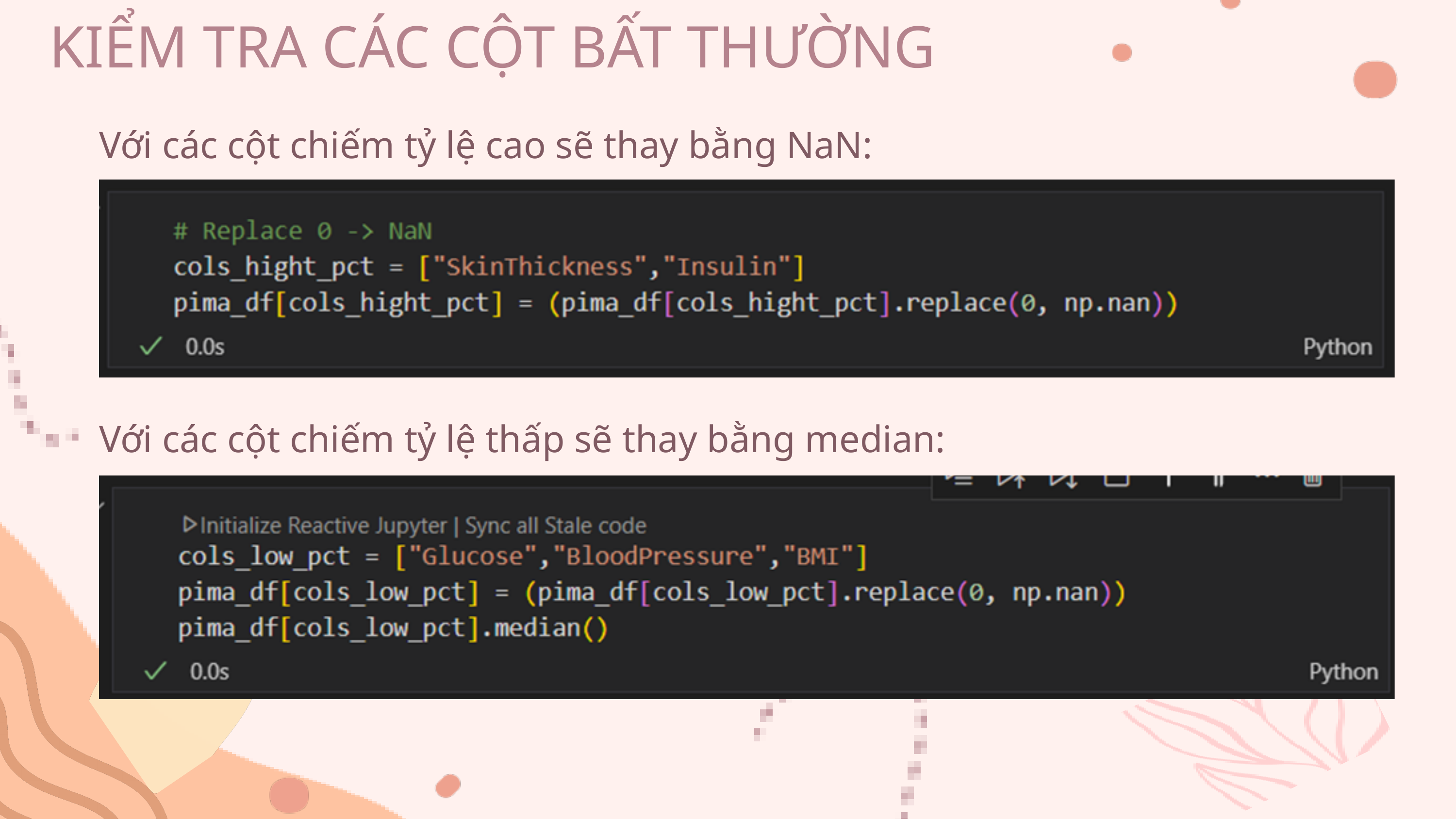

KIỂM TRA CÁC CỘT BẤT THƯỜNG
Với các cột chiếm tỷ lệ cao sẽ thay bằng NaN:

Với các cột chiếm tỷ lệ thấp sẽ thay bằng median: